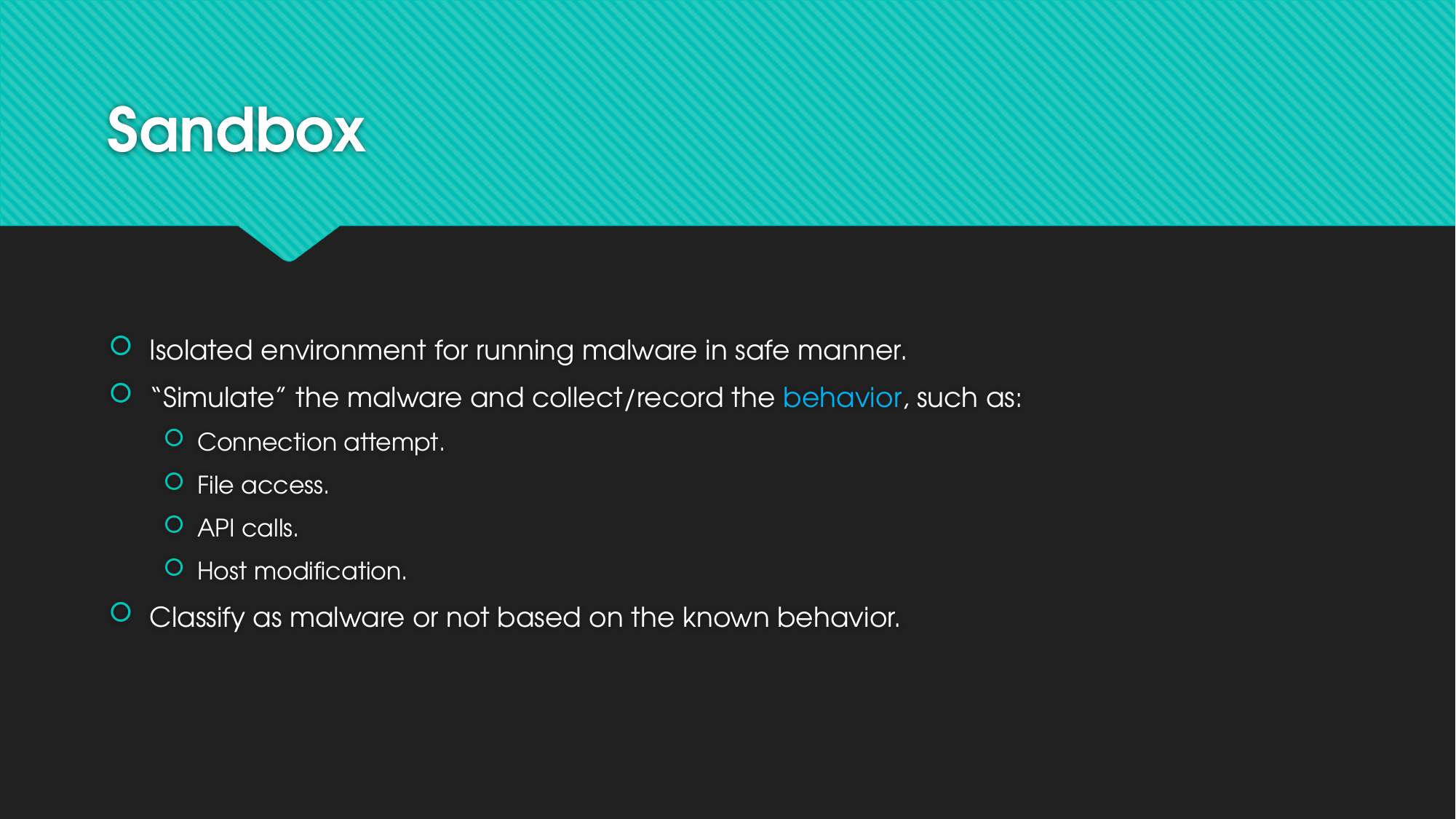

# Sandbox
Isolated environment for running malware in safe manner.
“Simulate” the malware and collect/record the behavior, such as:
Connection attempt.
File access.
API calls.
Host modification.
Classify as malware or not based on the known behavior.